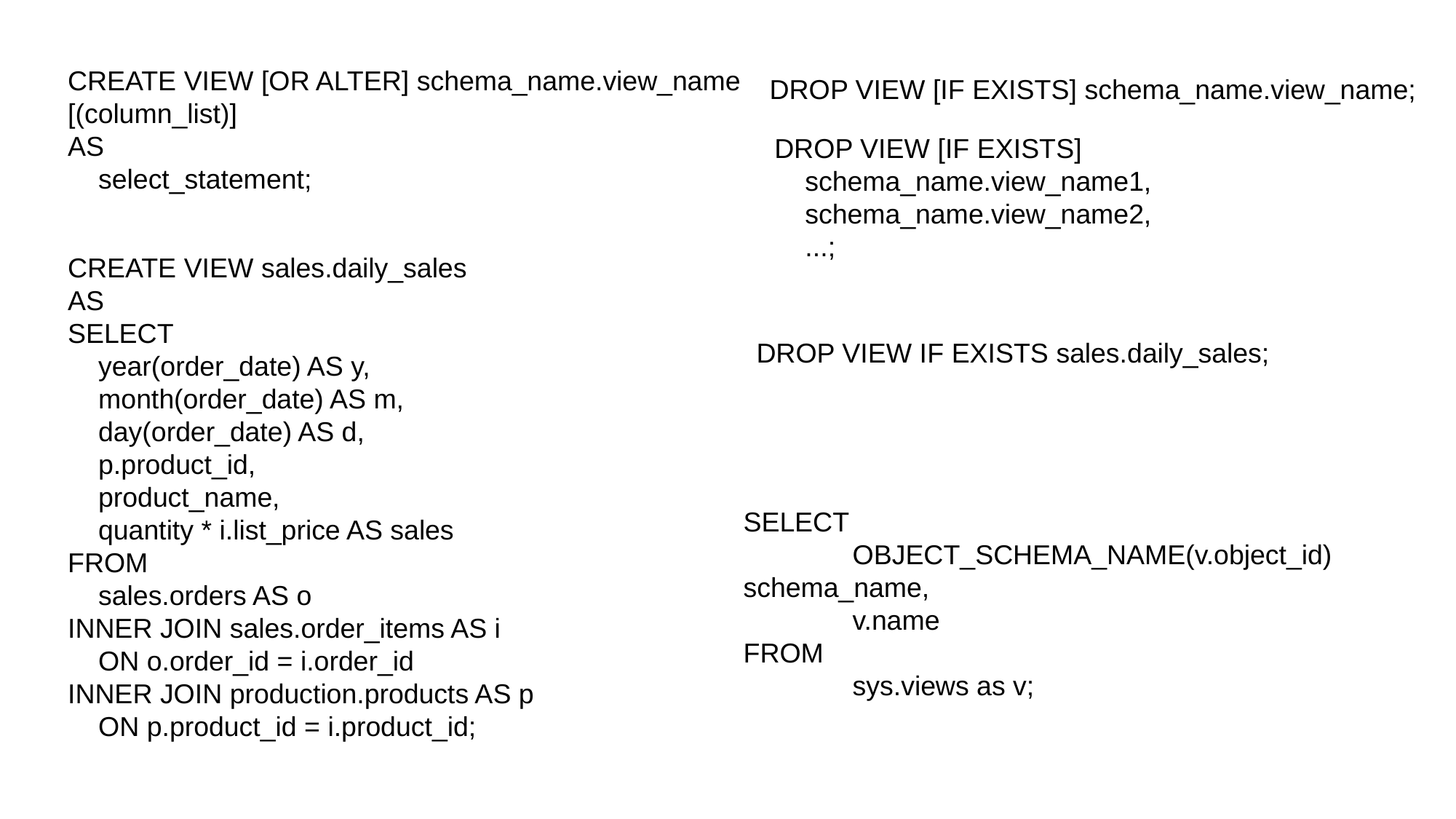

CREATE VIEW [OR ALTER] schema_name.view_name [(column_list)]
AS
    select_statement;
DROP VIEW [IF EXISTS] schema_name.view_name;
DROP VIEW [IF EXISTS]
    schema_name.view_name1,
    schema_name.view_name2,
    ...;
CREATE VIEW sales.daily_sales
AS
SELECT
    year(order_date) AS y,
    month(order_date) AS m,
    day(order_date) AS d,
    p.product_id,
    product_name,
    quantity * i.list_price AS sales
FROM
    sales.orders AS o
INNER JOIN sales.order_items AS i
    ON o.order_id = i.order_id
INNER JOIN production.products AS p
    ON p.product_id = i.product_id;
DROP VIEW IF EXISTS sales.daily_sales;
SELECT
	OBJECT_SCHEMA_NAME(v.object_id) schema_name,
	v.name
FROM
	sys.views as v;